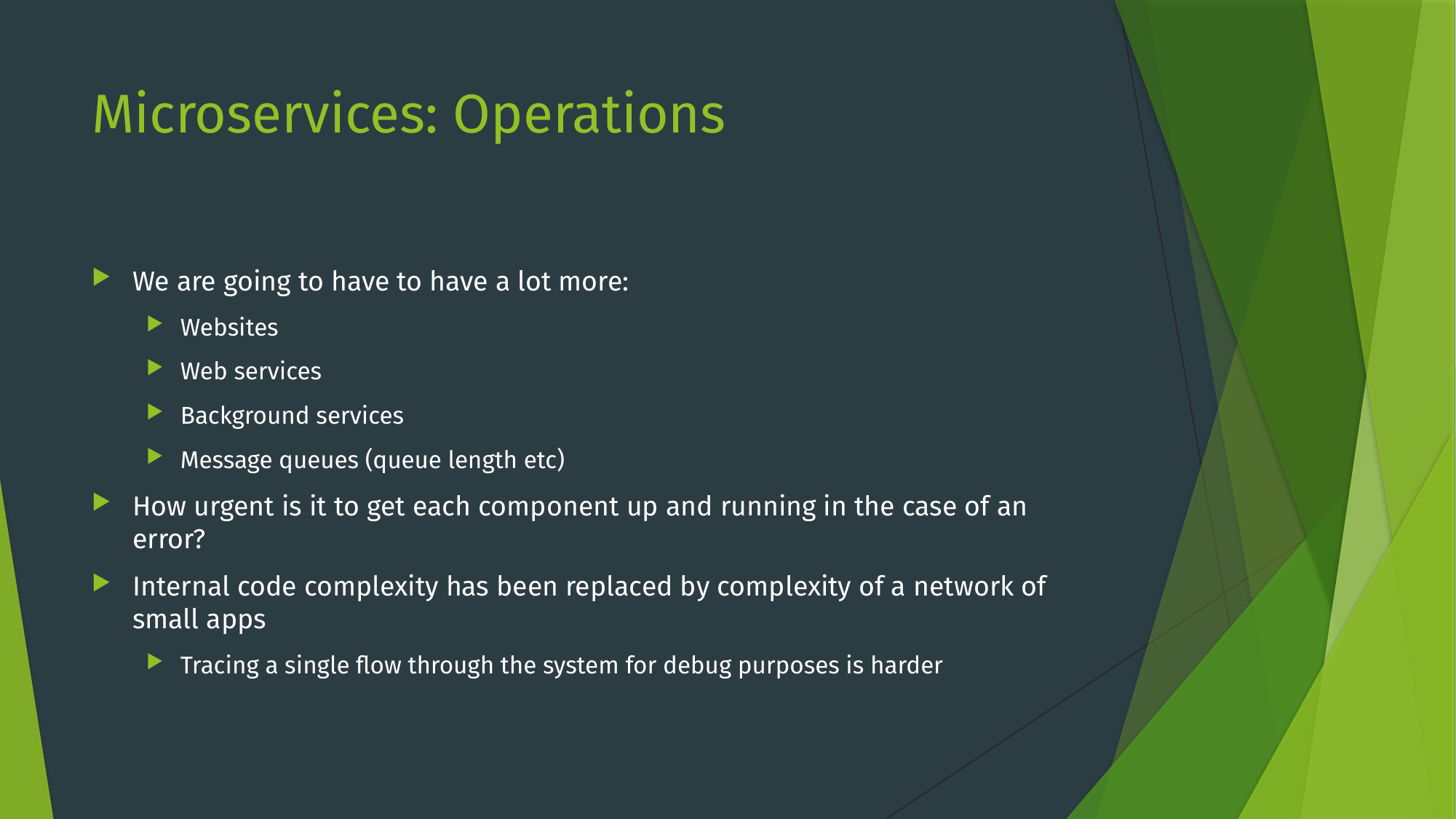

# Microservices: Operations
We are going to have to have a lot more:
Websites
Web services
Background services
Message queues (queue length etc)
How urgent is it to get each component up and running in the case of an error?
Internal code complexity has been replaced by complexity of a network of small apps
Tracing a single flow through the system for debug purposes is harder